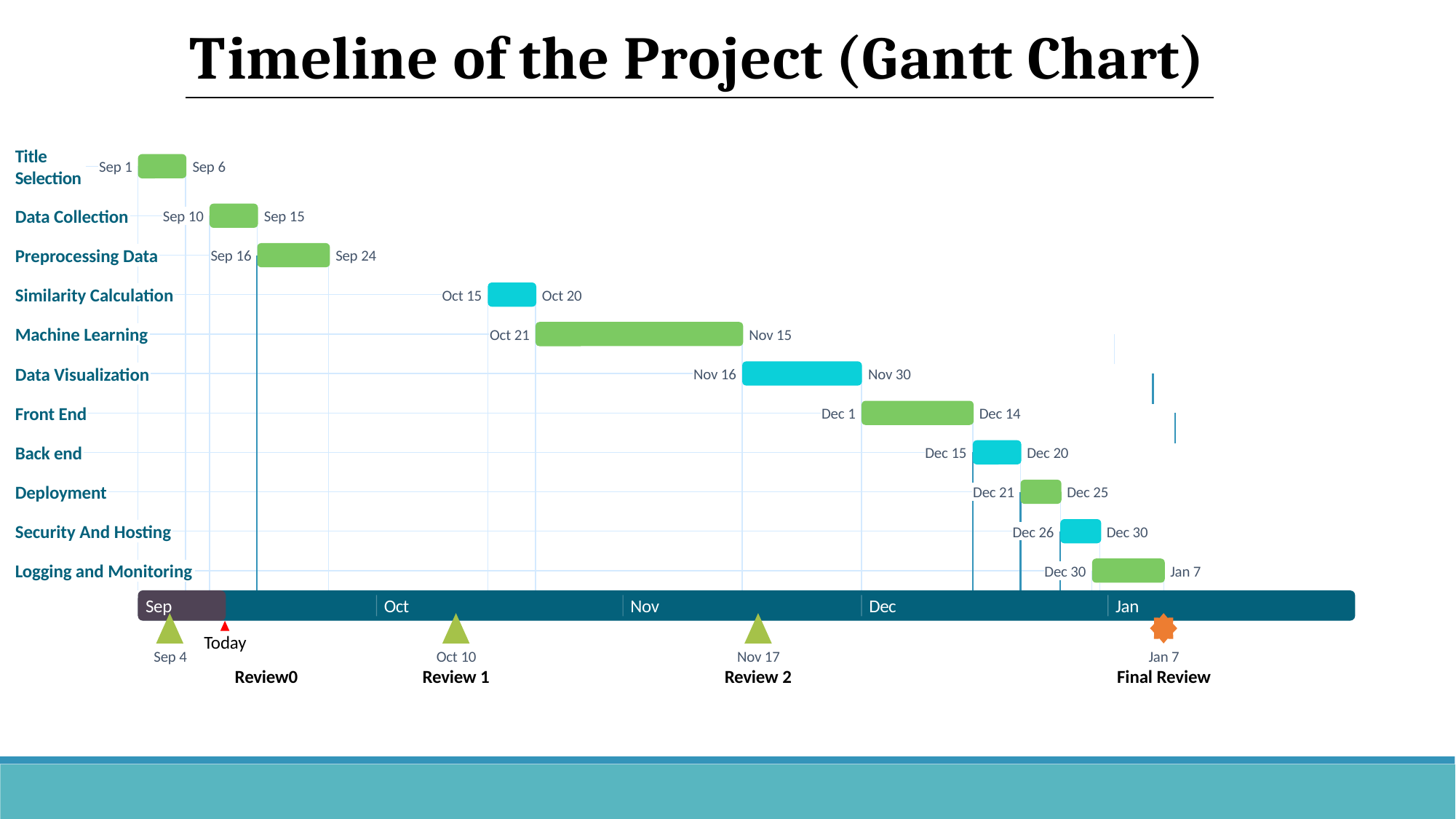

20 days
10 days
10 days
5 days
4 days
7 days
4 days
5 days
3 days
3 days
7 days
2024
2025

Timeline of the Project (Gantt Chart)
Title Selection

Sep 1
Sep 6

Data Collection
Sep 10
Sep 15

Preprocessing Data
Sep 16
Sep 24

Similarity Calculation
Oct 15
Oct 20

Machine Learning
Oct 21
Nov 15

Data Visualization
Nov 16
Nov 30

Front End
Dec 1
Dec 14

Back end
Dec 15
Dec 20

Deployment
Dec 21
Dec 25

Security And Hosting
Dec 26
Dec 30

Logging and Monitoring
Dec 30
Jan 7

Sep
Oct
Nov
Dec
Jan

Today
Sep 4
Oct 10
Nov 17
Jan 7
Review0
Review 1
Review 2
Final Review